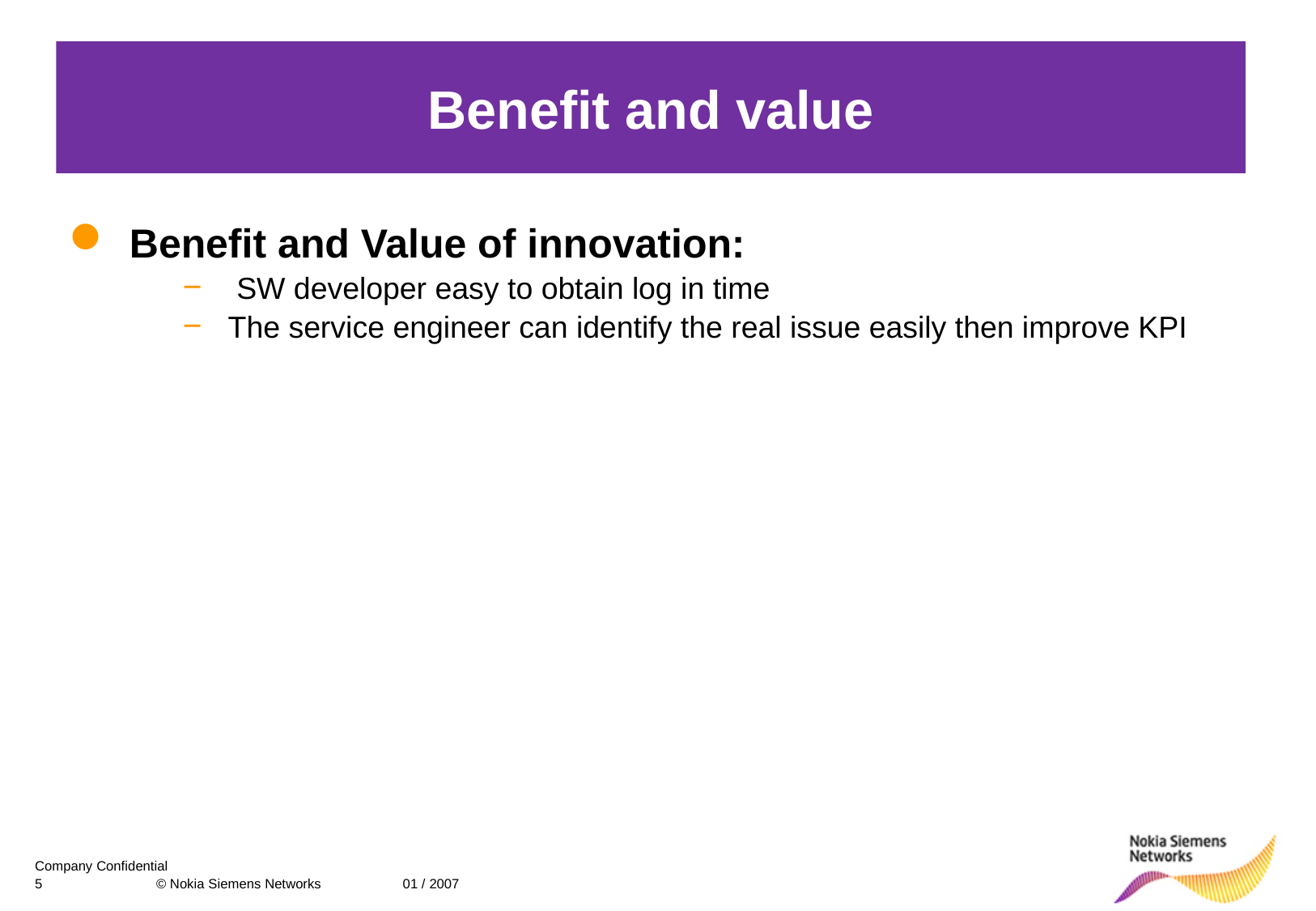

Benefit and value

Benefit and Value of innovation:
 SW developer easy to obtain log in time
The service engineer can identify the real issue easily then improve KPI